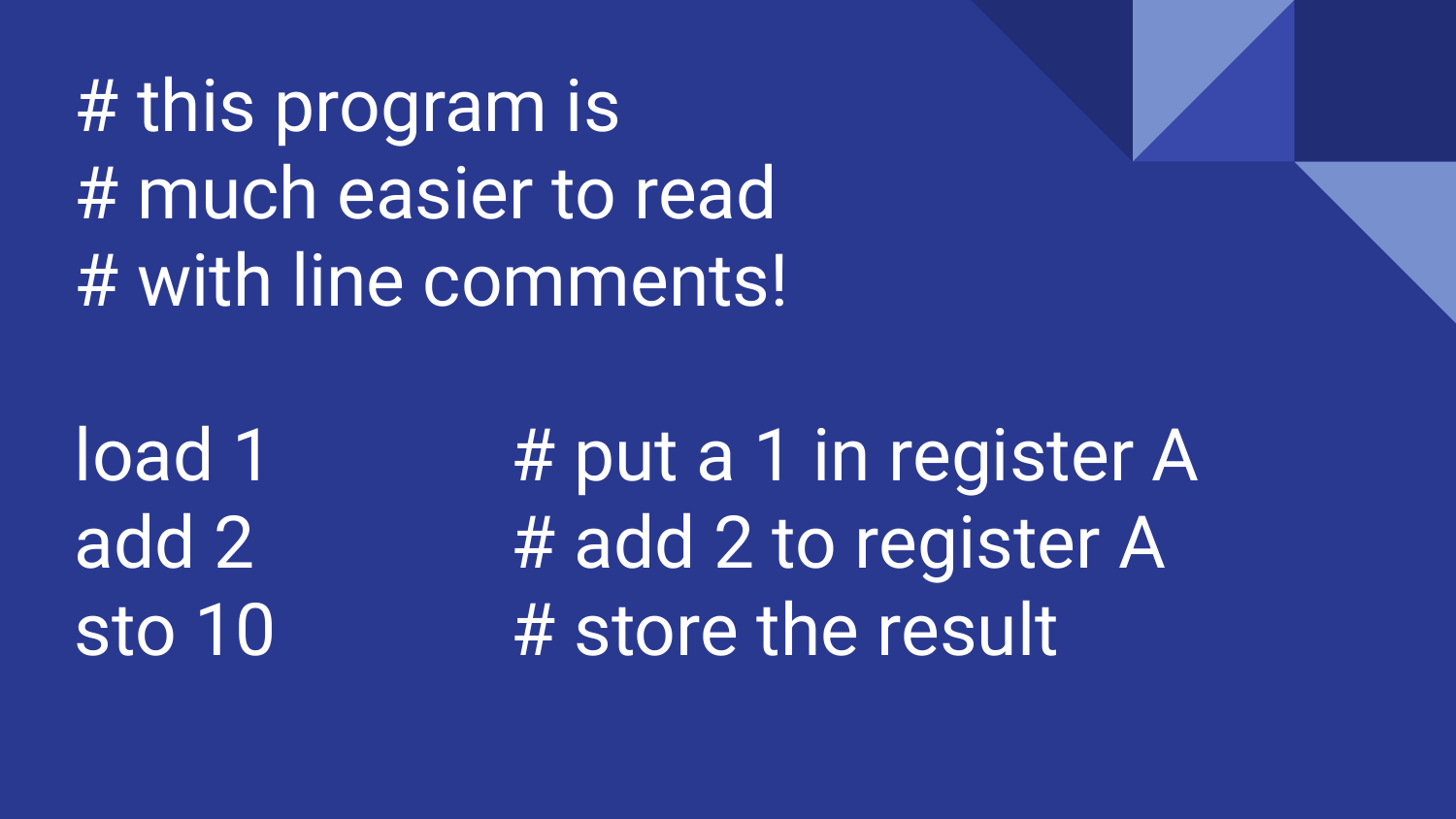

# # this program is # much easier to read # with line comments!

load 1		# put a 1 in register A
add 2		# add 2 to register A
sto 10		# store the result